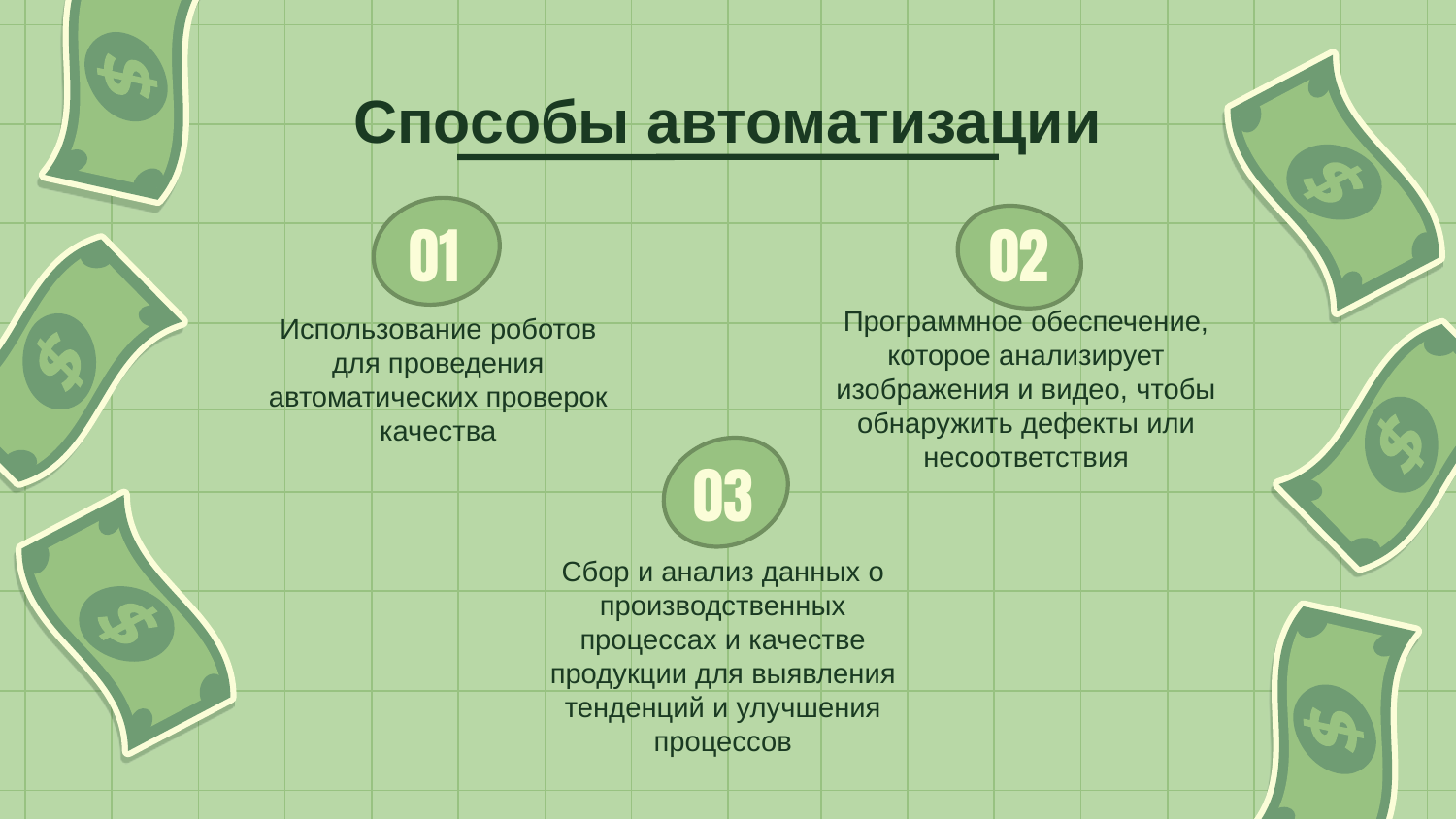

Способы автоматизации

01
02
Программное обеспечение, которое анализирует изображения и видео, чтобы обнаружить дефекты или несоответствия
Использование роботов для проведения автоматических проверок качества

03

Сбор и анализ данных о производственных процессах и качестве продукции для выявления тенденций и улучшения процессов